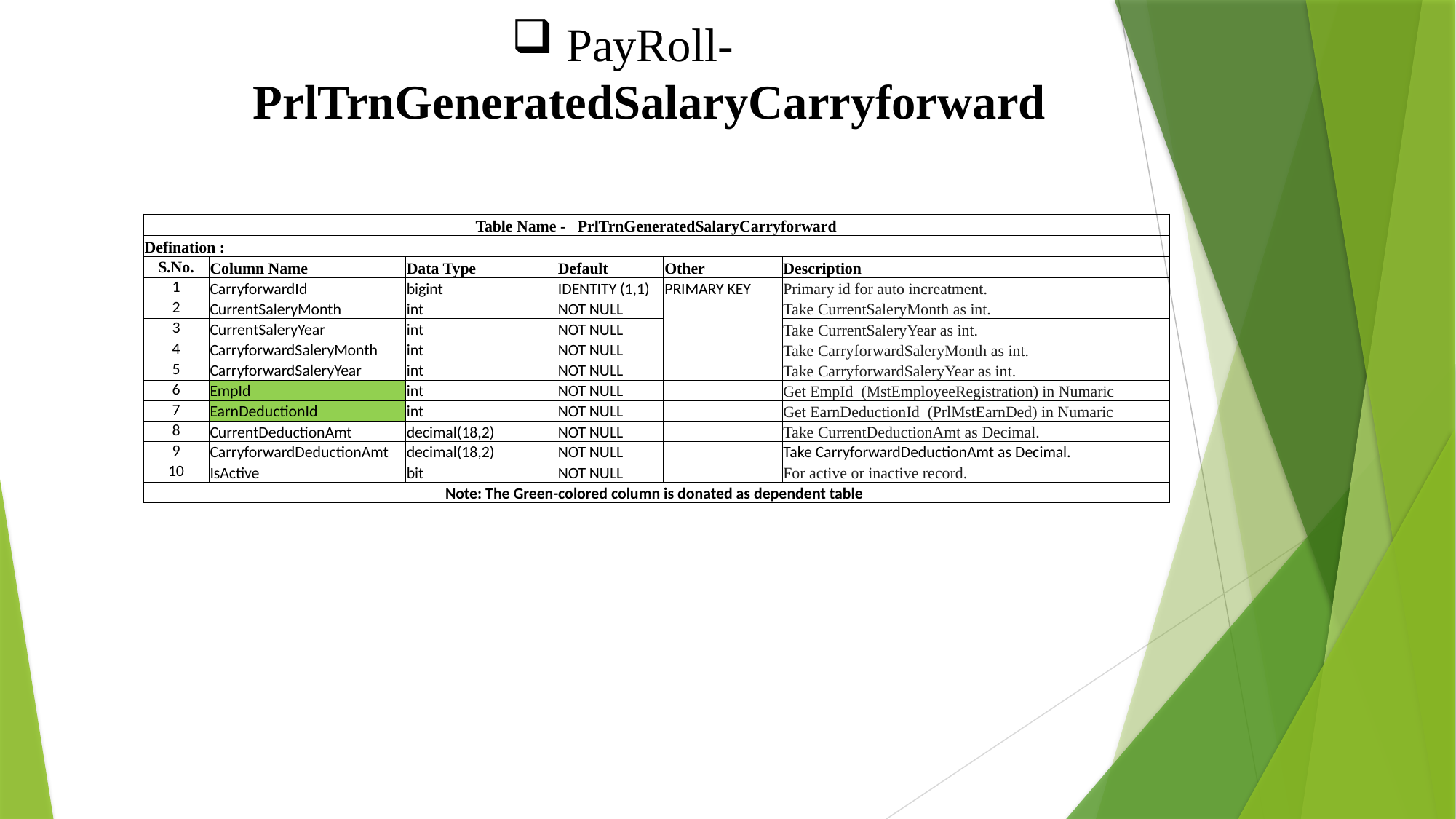

PayRoll-PrlTrnGeneratedSalaryCarryforward
| Table Name - PrlTrnGeneratedSalaryCarryforward |  |  |  |  |  |
| --- | --- | --- | --- | --- | --- |
| Defination : |  |  |  |  |  |
| S.No. | Column Name | Data Type | Default | Other | Description |
| 1 | CarryforwardId | bigint | IDENTITY (1,1) | PRIMARY KEY | Primary id for auto increatment. |
| 2 | CurrentSaleryMonth | int | NOT NULL |  | Take CurrentSaleryMonth as int. |
| 3 | CurrentSaleryYear | int | NOT NULL |  | Take CurrentSaleryYear as int. |
| 4 | CarryforwardSaleryMonth | int | NOT NULL |  | Take CarryforwardSaleryMonth as int. |
| 5 | CarryforwardSaleryYear | int | NOT NULL |  | Take CarryforwardSaleryYear as int. |
| 6 | EmpId | int | NOT NULL |  | Get EmpId (MstEmployeeRegistration) in Numaric |
| 7 | EarnDeductionId | int | NOT NULL |  | Get EarnDeductionId (PrlMstEarnDed) in Numaric |
| 8 | CurrentDeductionAmt | decimal(18,2) | NOT NULL |  | Take CurrentDeductionAmt as Decimal. |
| 9 | CarryforwardDeductionAmt | decimal(18,2) | NOT NULL |  | Take CarryforwardDeductionAmt as Decimal. |
| 10 | IsActive | bit | NOT NULL |  | For active or inactive record. |
| Note: The Green-colored column is donated as dependent table |  |  |  |  |  |